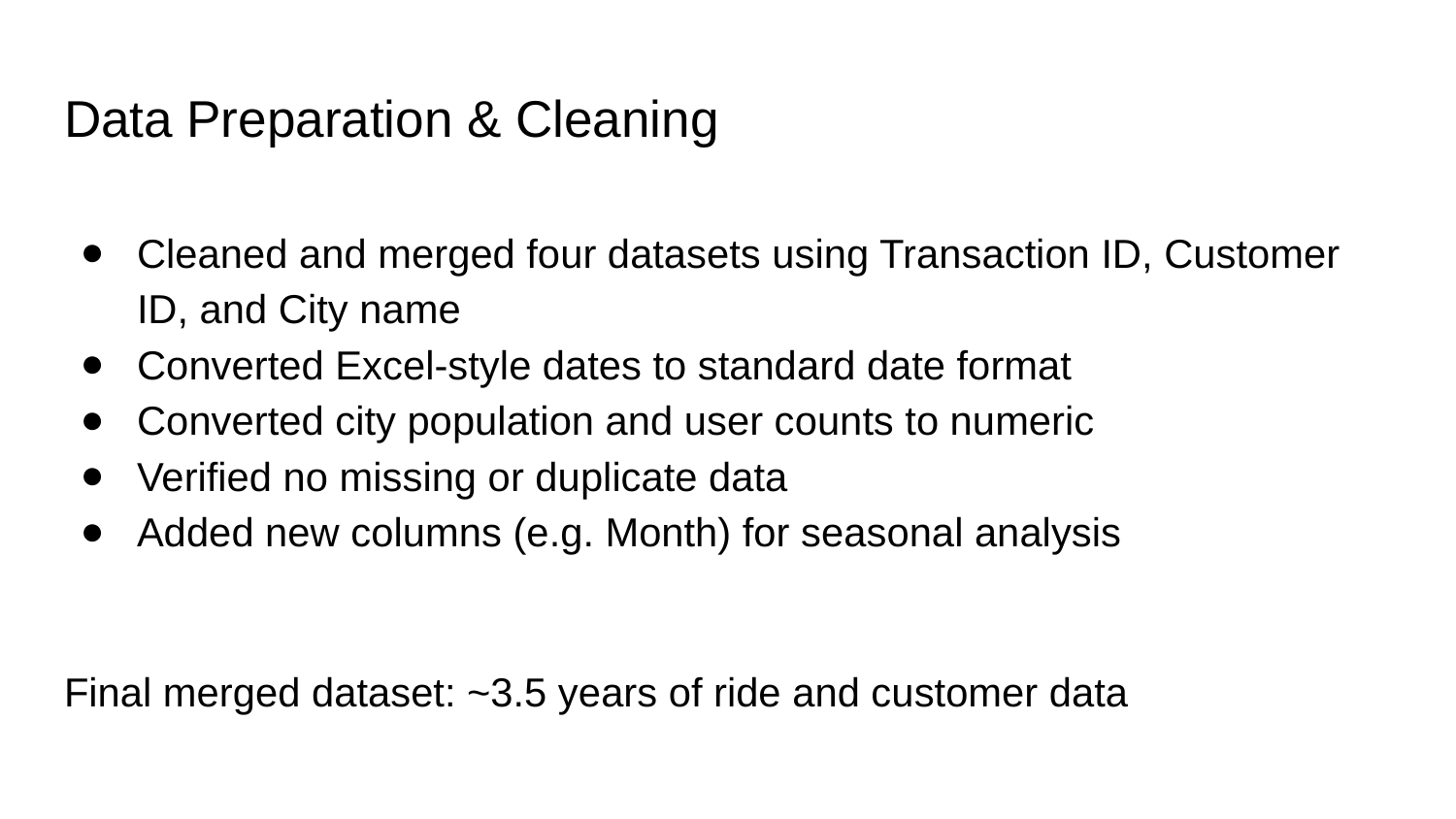

# Data Preparation & Cleaning
Cleaned and merged four datasets using Transaction ID, Customer ID, and City name
Converted Excel-style dates to standard date format
Converted city population and user counts to numeric
Verified no missing or duplicate data
Added new columns (e.g. Month) for seasonal analysis

Final merged dataset: ~3.5 years of ride and customer data